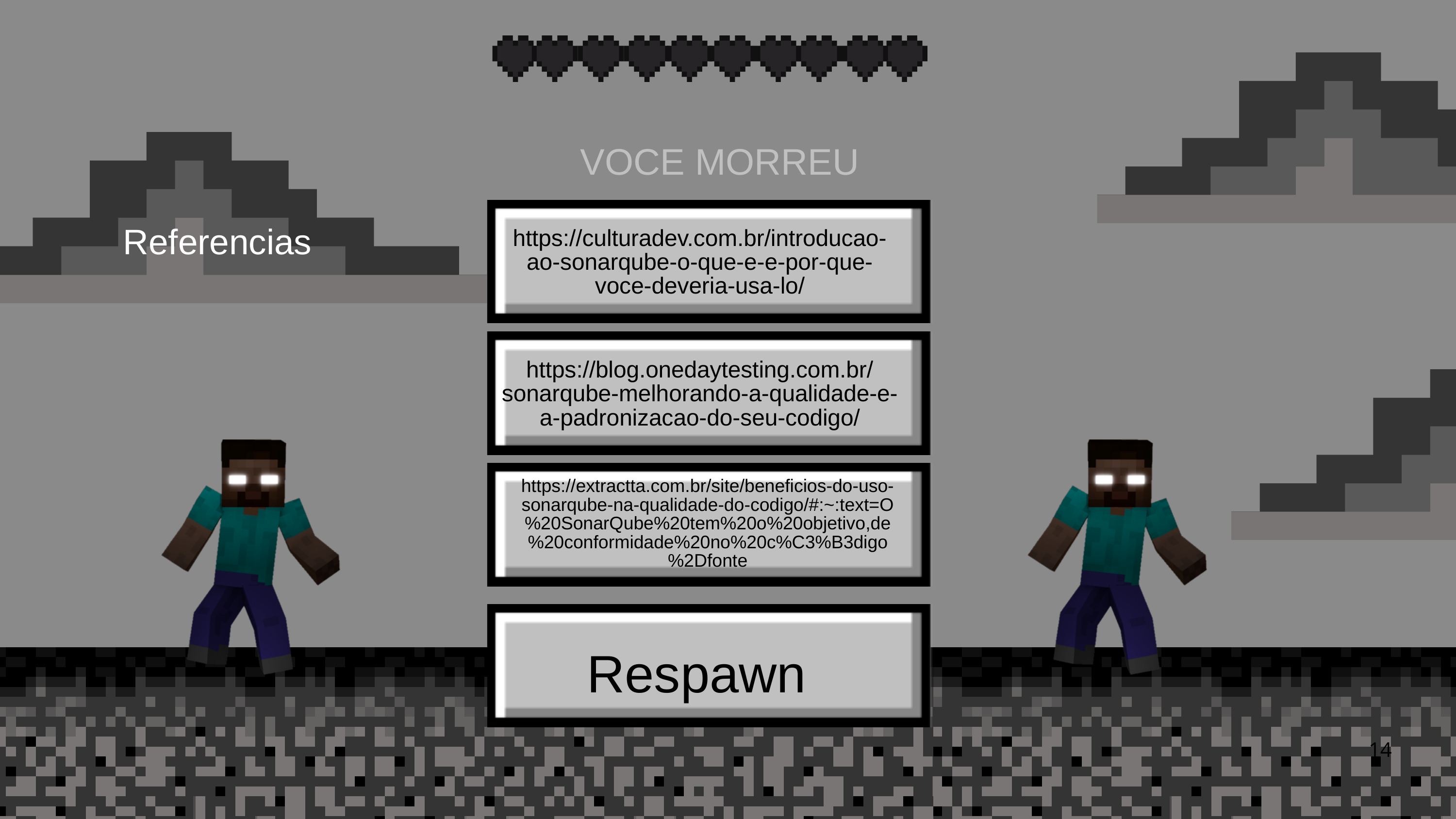

VOCE MORREU

Referencias
https://culturadev.com.br/introducao-ao-sonarqube-o-que-e-e-por-que-voce-deveria-usa-lo/

https://blog.onedaytesting.com.br/sonarqube-melhorando-a-qualidade-e-a-padronizacao-do-seu-codigo/

https://extractta.com.br/site/beneficios-do-uso-sonarqube-na-qualidade-do-codigo/#:~:text=O%20SonarQube%20tem%20o%20objetivo,de%20conformidade%20no%20c%C3%B3digo%2Dfonte

Respawn

14